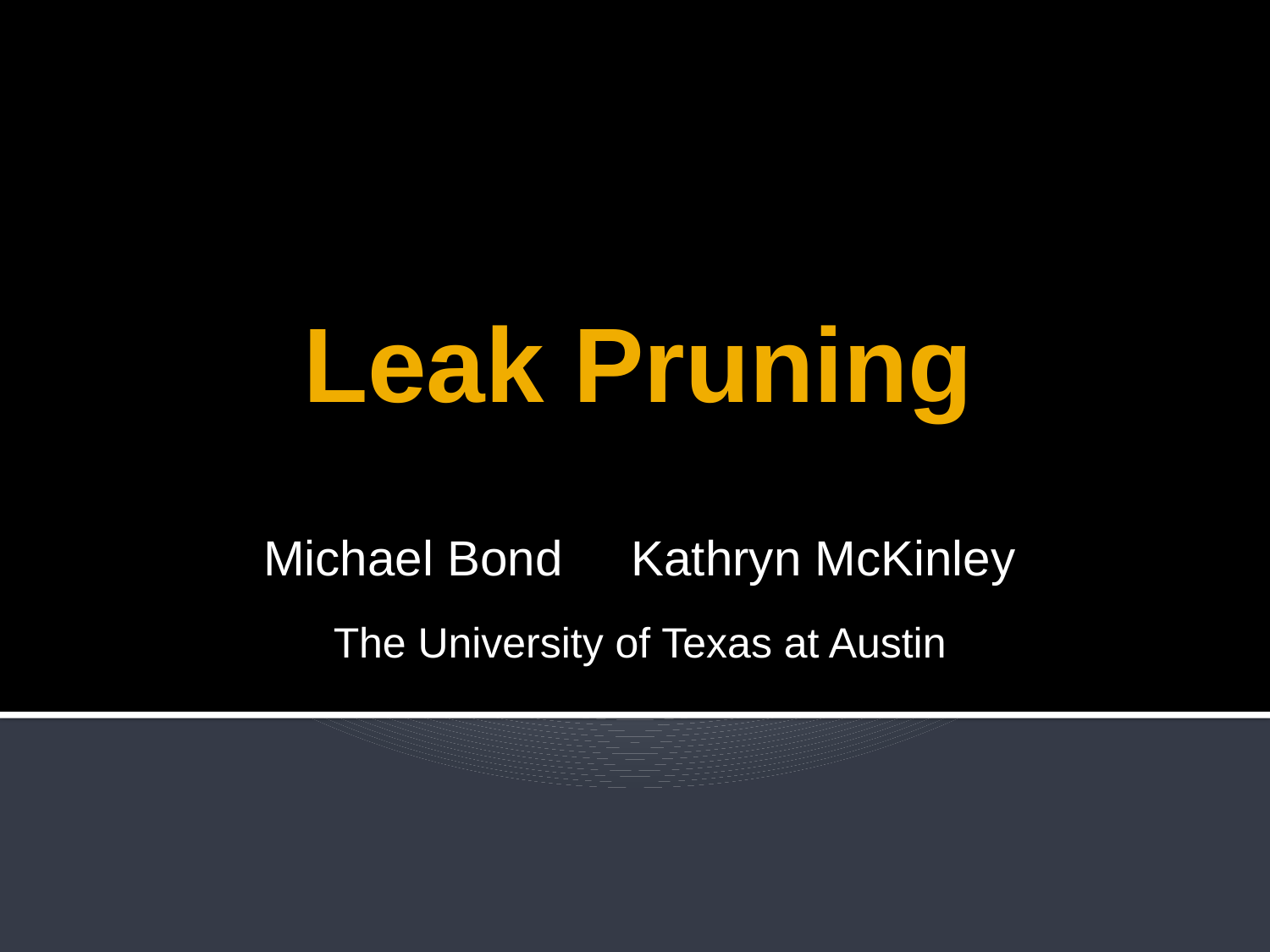

# Leak Pruning
Michael Bond     Kathryn McKinley

The University of Texas at Austin